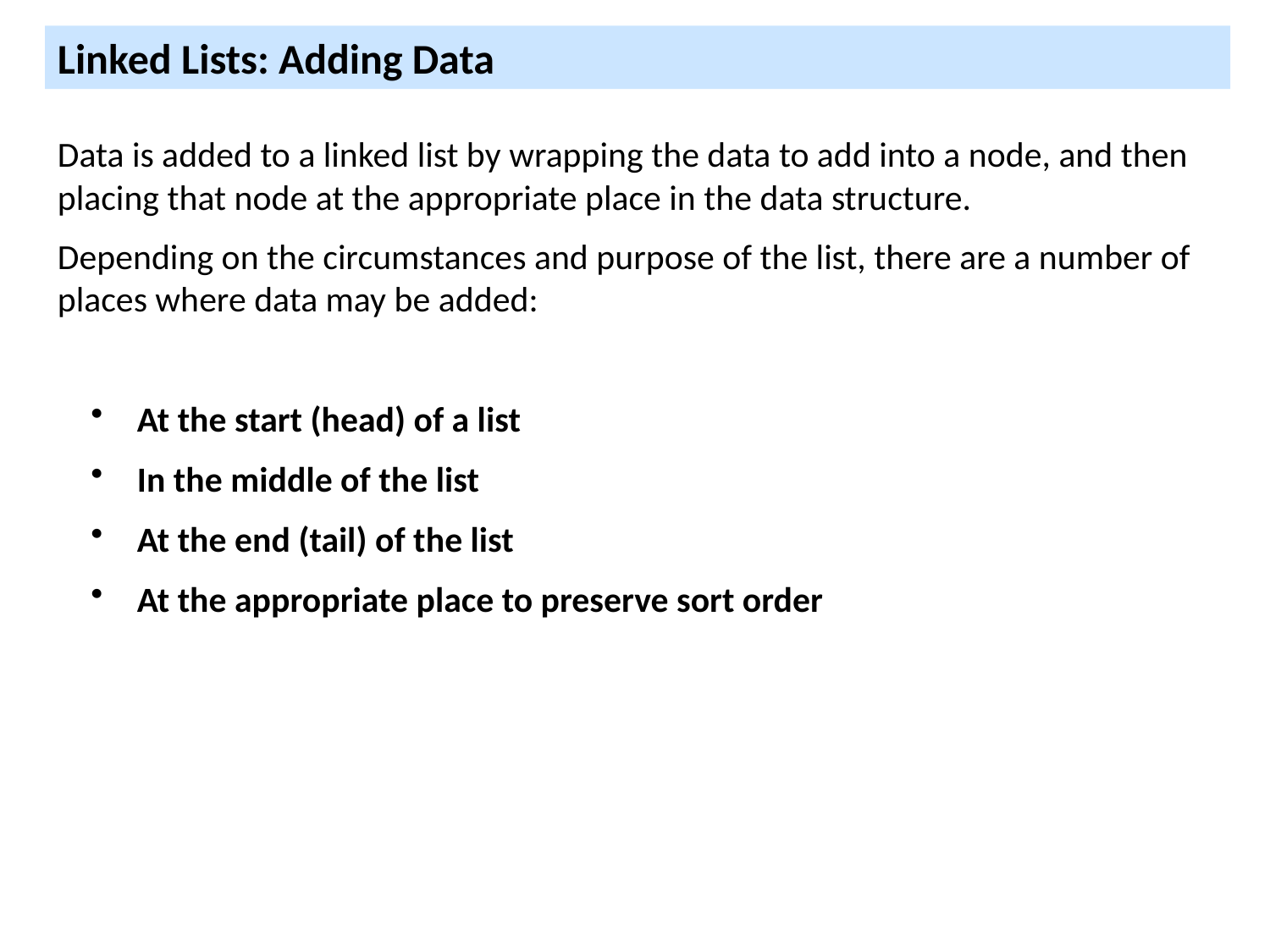

Linked Lists: Adding Data
Data is added to a linked list by wrapping the data to add into a node, and then placing that node at the appropriate place in the data structure.
Depending on the circumstances and purpose of the list, there are a number of places where data may be added:

  At the start (head) of a list
  In the middle of the list
  At the end (tail) of the list
  At the appropriate place to preserve sort order